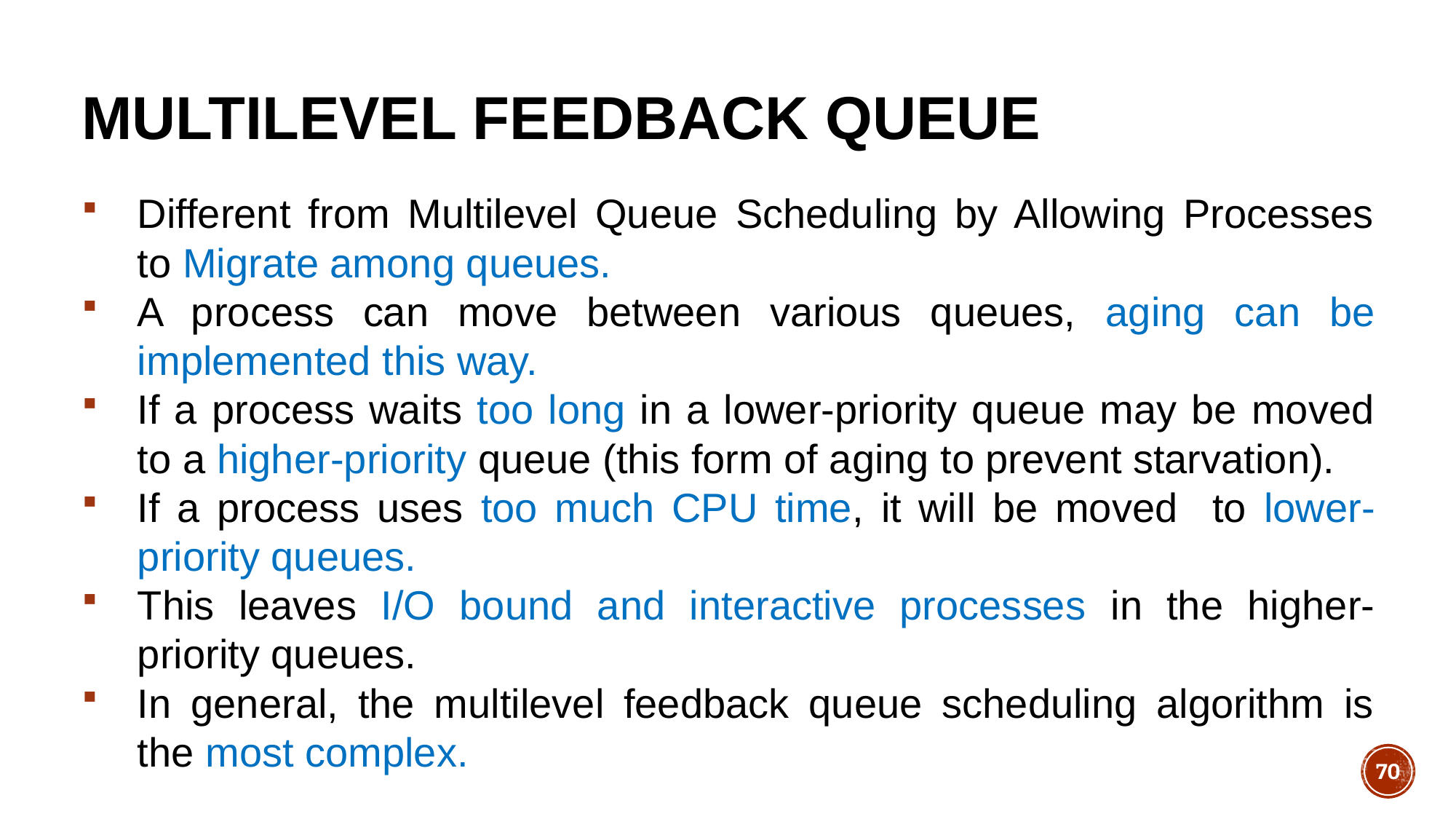

# Multilevel Feedback Queue
Different from Multilevel Queue Scheduling by Allowing Processes to Migrate among queues.
A process can move between various queues, aging can be implemented this way.
If a process waits too long in a lower-priority queue may be moved to a higher-priority queue (this form of aging to prevent starvation).
If a process uses too much CPU time, it will be moved  to lower-priority queues.
This leaves I/O bound and interactive processes in the higher-priority queues.
In general, the multilevel feedback queue scheduling algorithm is the most complex.
70